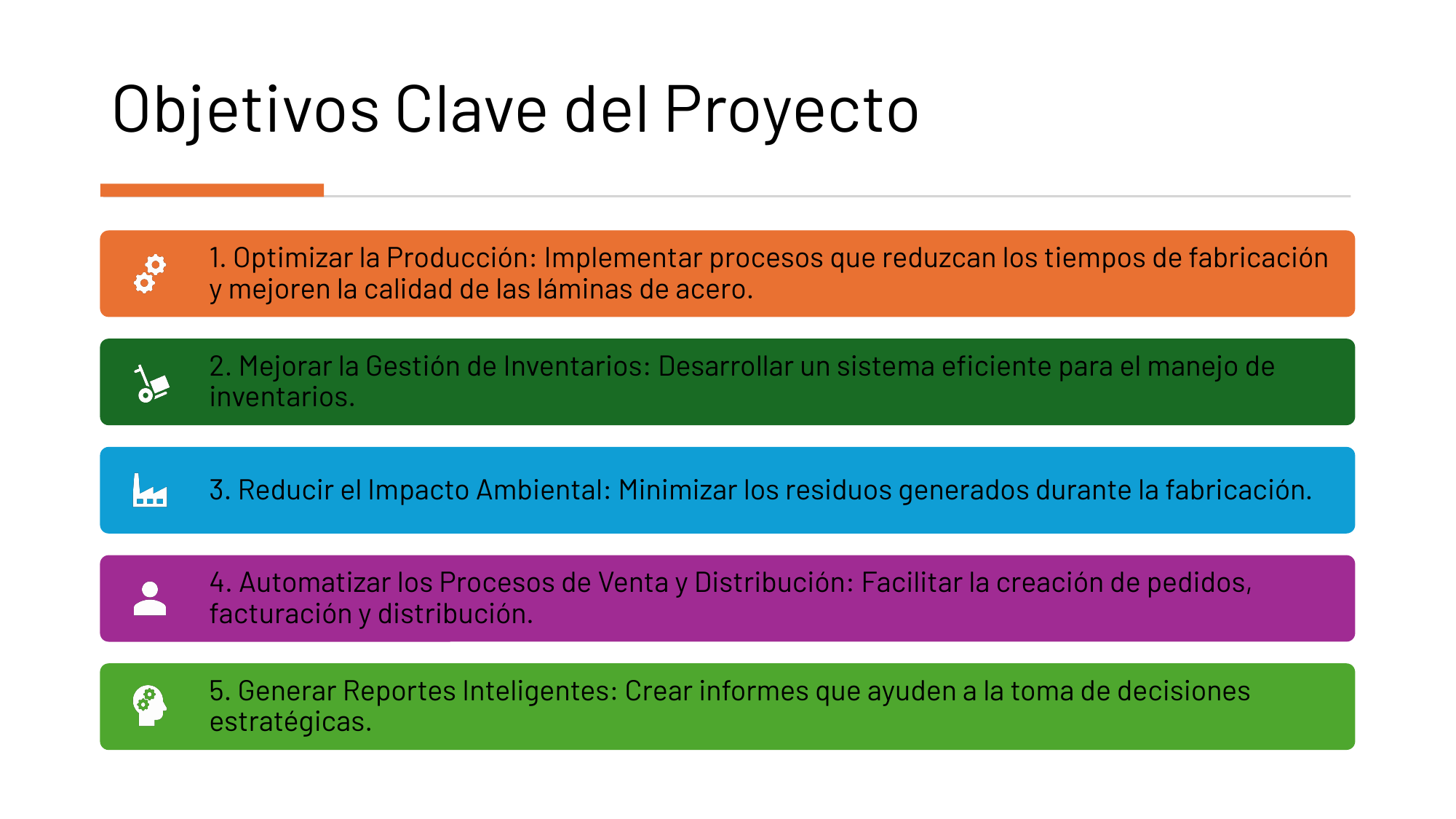

# Objetivos Clave del Proyecto

1. Optimizar la Producción: Implementar procesos que reduzcan los tiempos de fabricación y mejoren la calidad de las láminas de acero.
2. Mejorar la Gestión de Inventarios: Desarrollar un sistema eficiente para el manejo de inventarios.
3. Reducir el Impacto Ambiental: Minimizar los residuos generados durante la fabricación.
4. Automatizar los Procesos de Venta y Distribución: Facilitar la creación de pedidos, facturación y distribución.
5. Generar Reportes Inteligentes: Crear informes que ayuden a la toma de decisiones estratégicas.